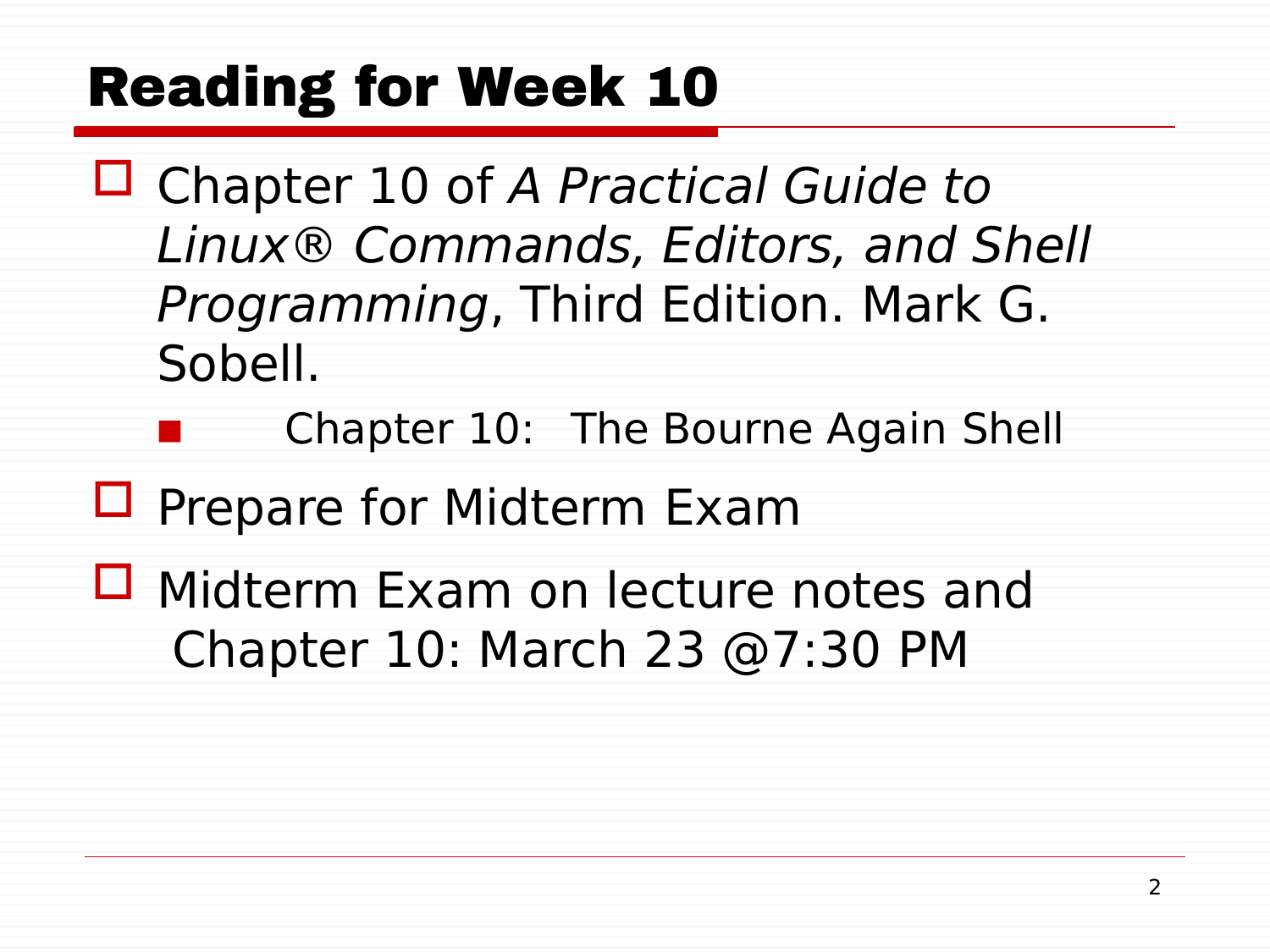

# Reading for Week 10

Chapter 10 of A Practical Guide to  Linux® Commands, Editors, and Shell  Programming, Third Edition. Mark G.  Sobell.
◼	Chapter 10:	The Bourne Again Shell
Prepare for Midterm Exam
Midterm Exam on lecture notes and  Chapter 10: March 23 @7:30 PM

2